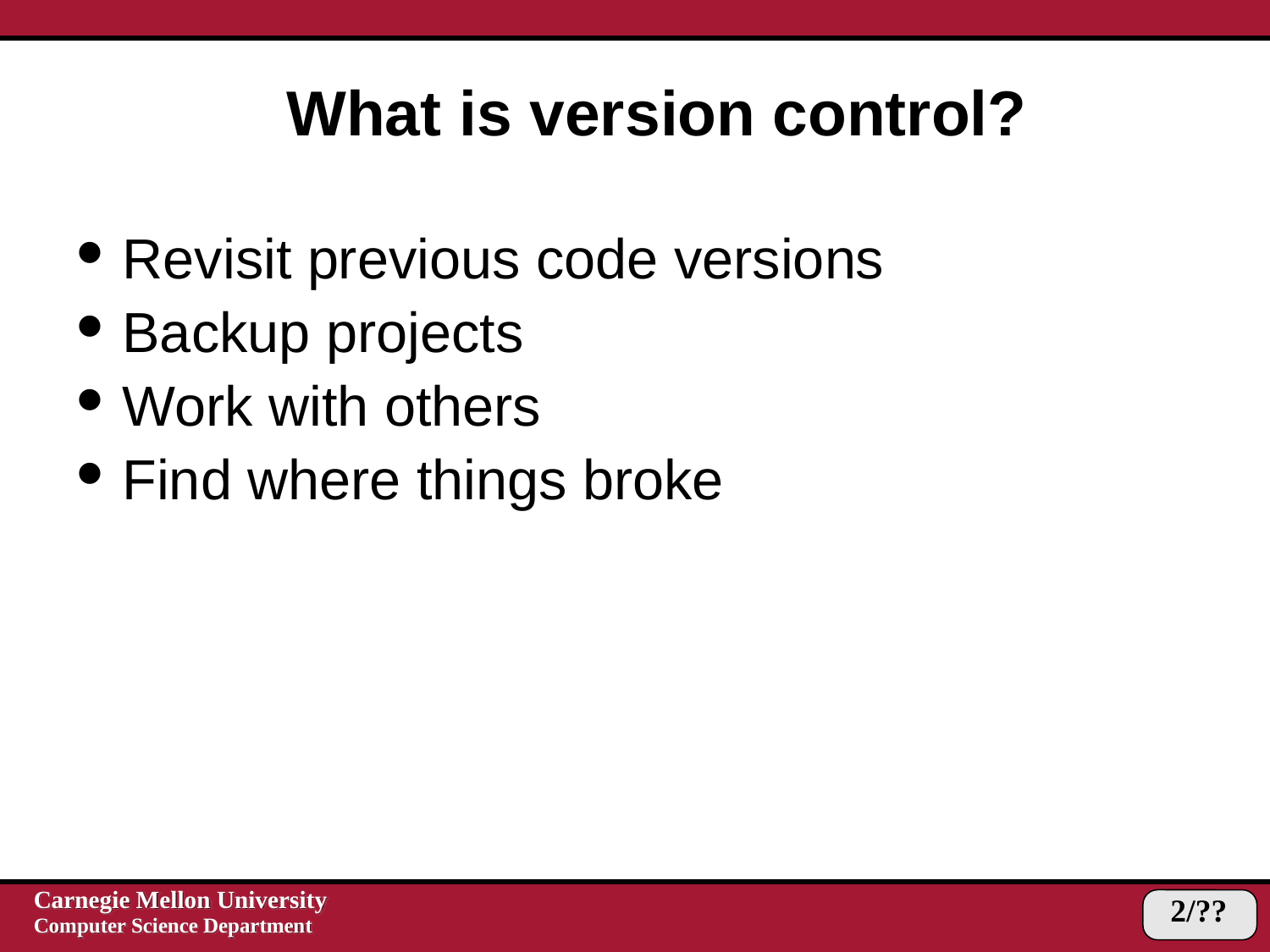

# What is version control?
Revisit previous code versions
Backup projects
Work with others
Find where things broke